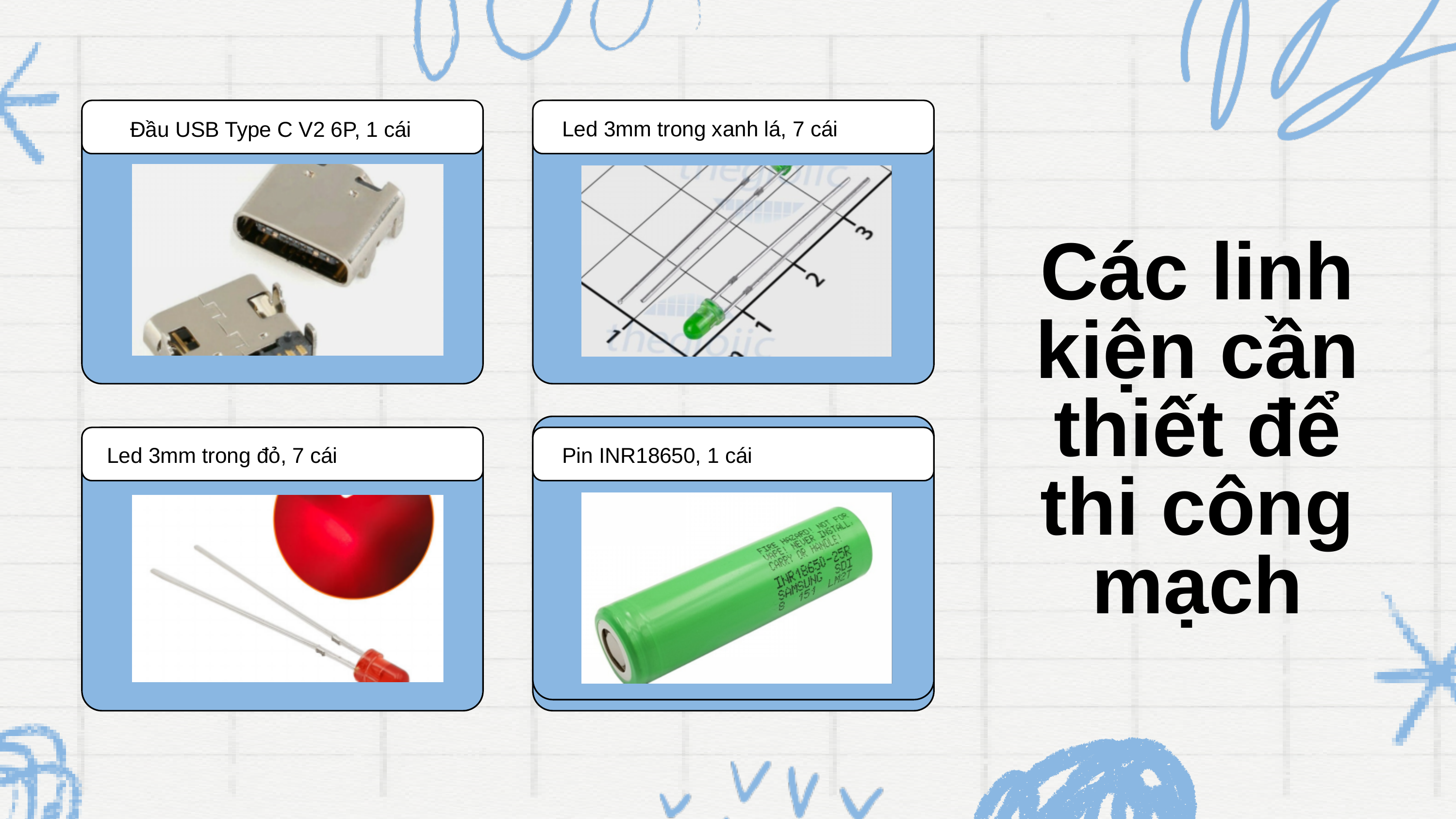

Led 3mm trong xanh lá, 7 cái
Đầu USB Type C V2 6P, 1 cái

Các linh kiện cần thiết để thi công mạch

Led 3mm trong đỏ, 7 cái
Pin INR18650, 1 cái